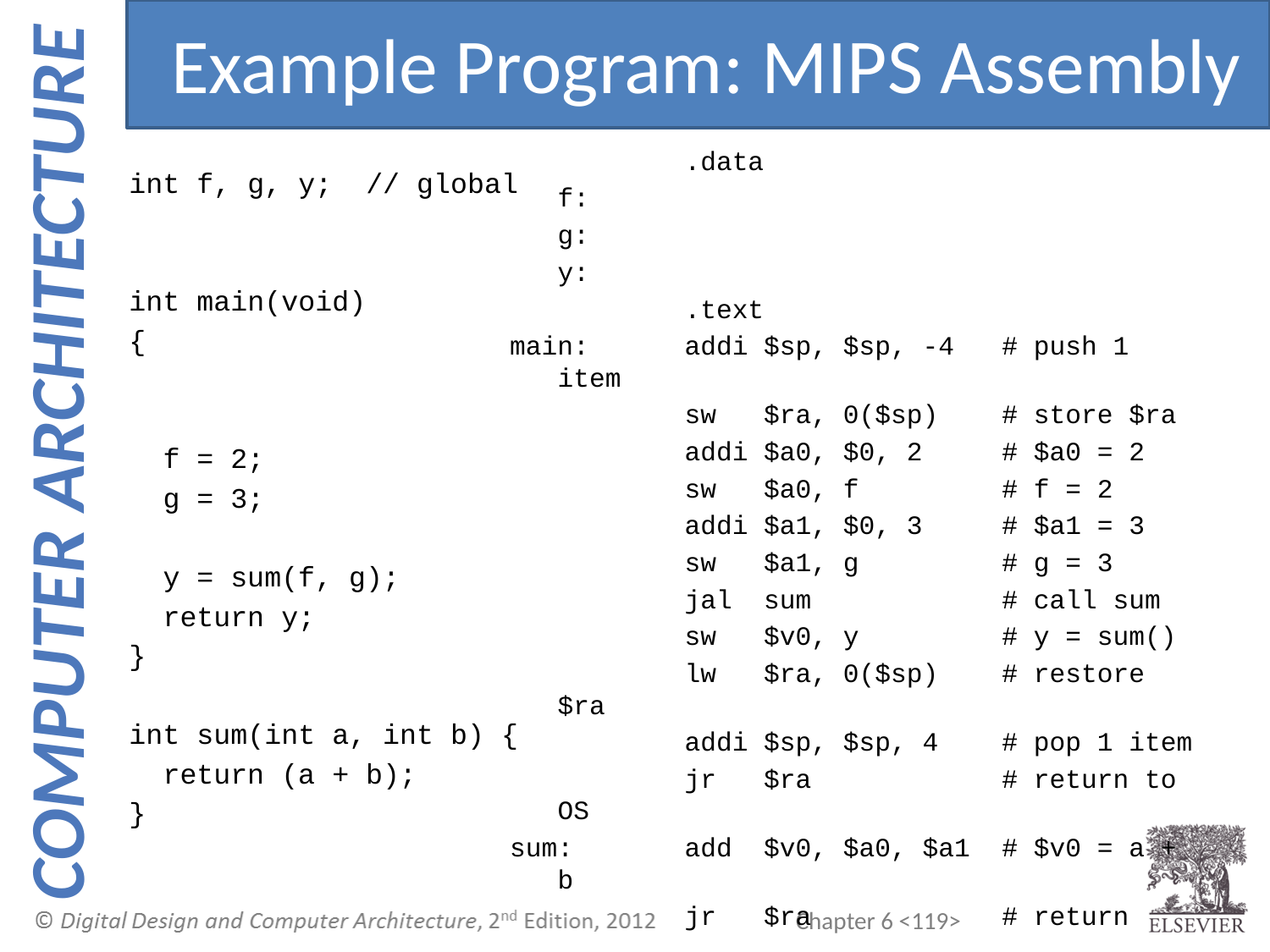

Example Program: MIPS Assembly
		.data
	f:
	g:
	y:
		.text
main:	addi $sp, $sp, -4   # push 1 item
  		sw   $ra, 0($sp)    # store $ra
  		addi $a0, $0, 2     # $a0 = 2
  		sw   $a0, f         # f = 2
  		addi $a1, $0, 3     # $a1 = 3
  		sw   $a1, g         # g = 3
  		jal  sum            # call sum
  		sw   $v0, y         # y = sum()
  		lw   $ra, 0($sp)    # restore $ra
  		addi $sp, $sp, 4    # pop 1 item
  		jr   $ra            # return to OS
sum:	add  $v0, $a0, $a1  # $v0 = a + b
  		jr   $ra            # return

int f, g, y;  // global

int main(void)
{

  f = 2;
  g = 3;

  y = sum(f, g);
  return y;
}

int sum(int a, int b) {
  return (a + b);
}